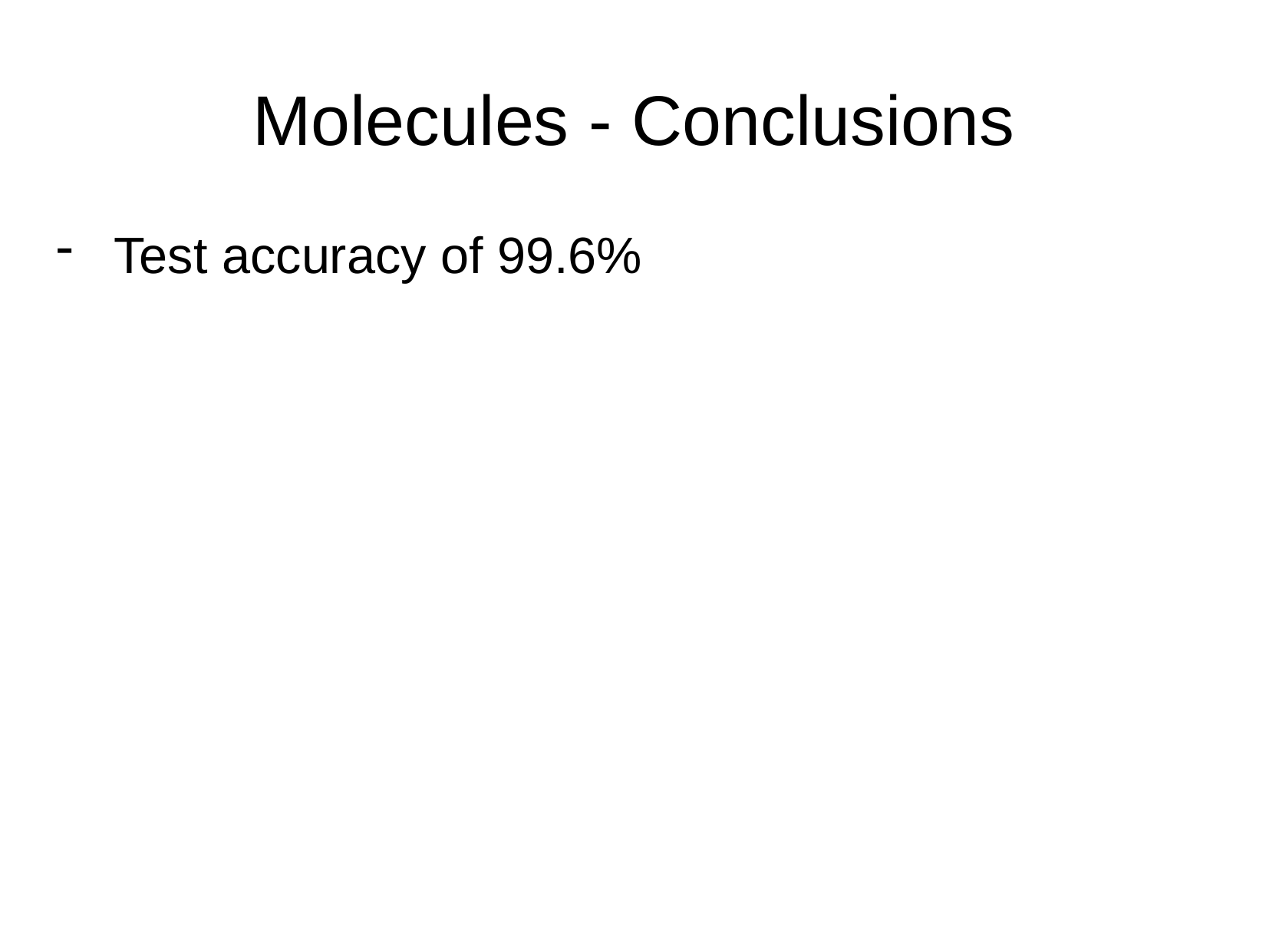

Molecules - Conclusions
Test accuracy of 99.6%